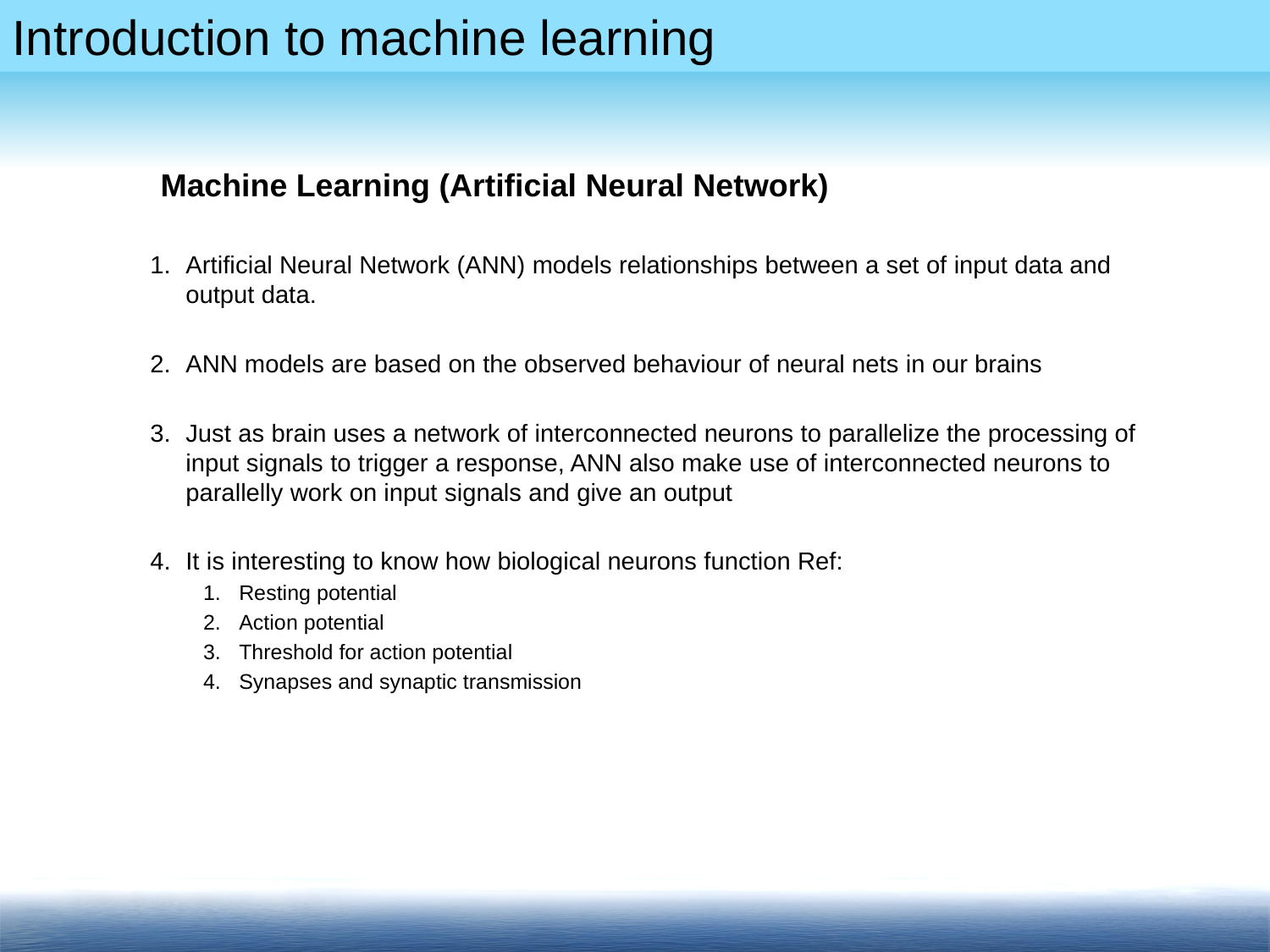

Machine Learning (Artificial Neural Network)
Artificial Neural Network (ANN) models relationships between a set of input data and output data.

ANN models are based on the observed behaviour of neural nets in our brains

Just as brain uses a network of interconnected neurons to parallelize the processing of input signals to trigger a response, ANN also make use of interconnected neurons to parallelly work on input signals and give an output

It is interesting to know how biological neurons function Ref:
Resting potential
Action potential
Threshold for action potential
Synapses and synaptic transmission